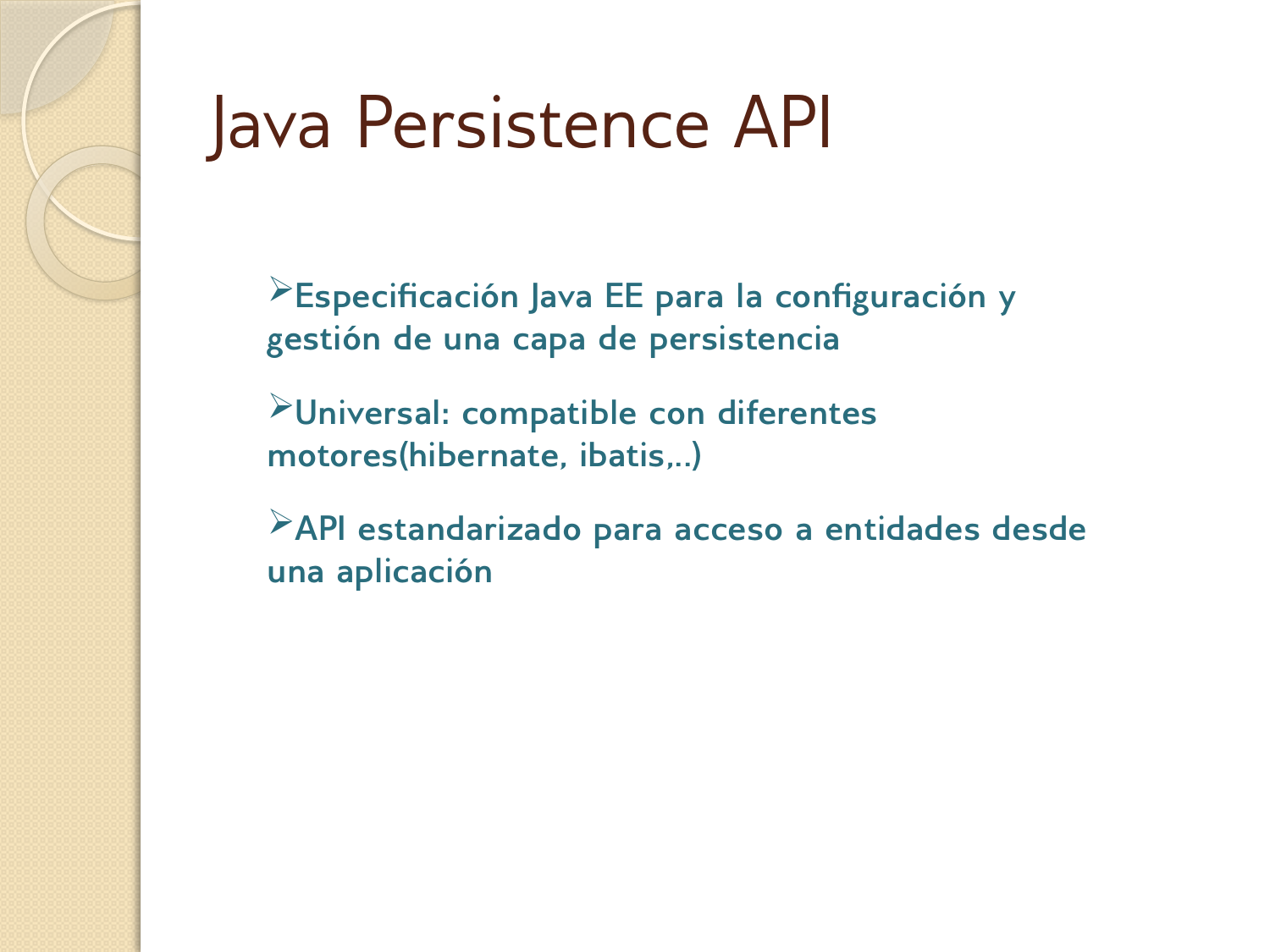

# Java Persistence API
Especificación Java EE para la configuración y gestión de una capa de persistencia
Universal: compatible con diferentes motores(hibernate, ibatis,..)
API estandarizado para acceso a entidades desde una aplicación